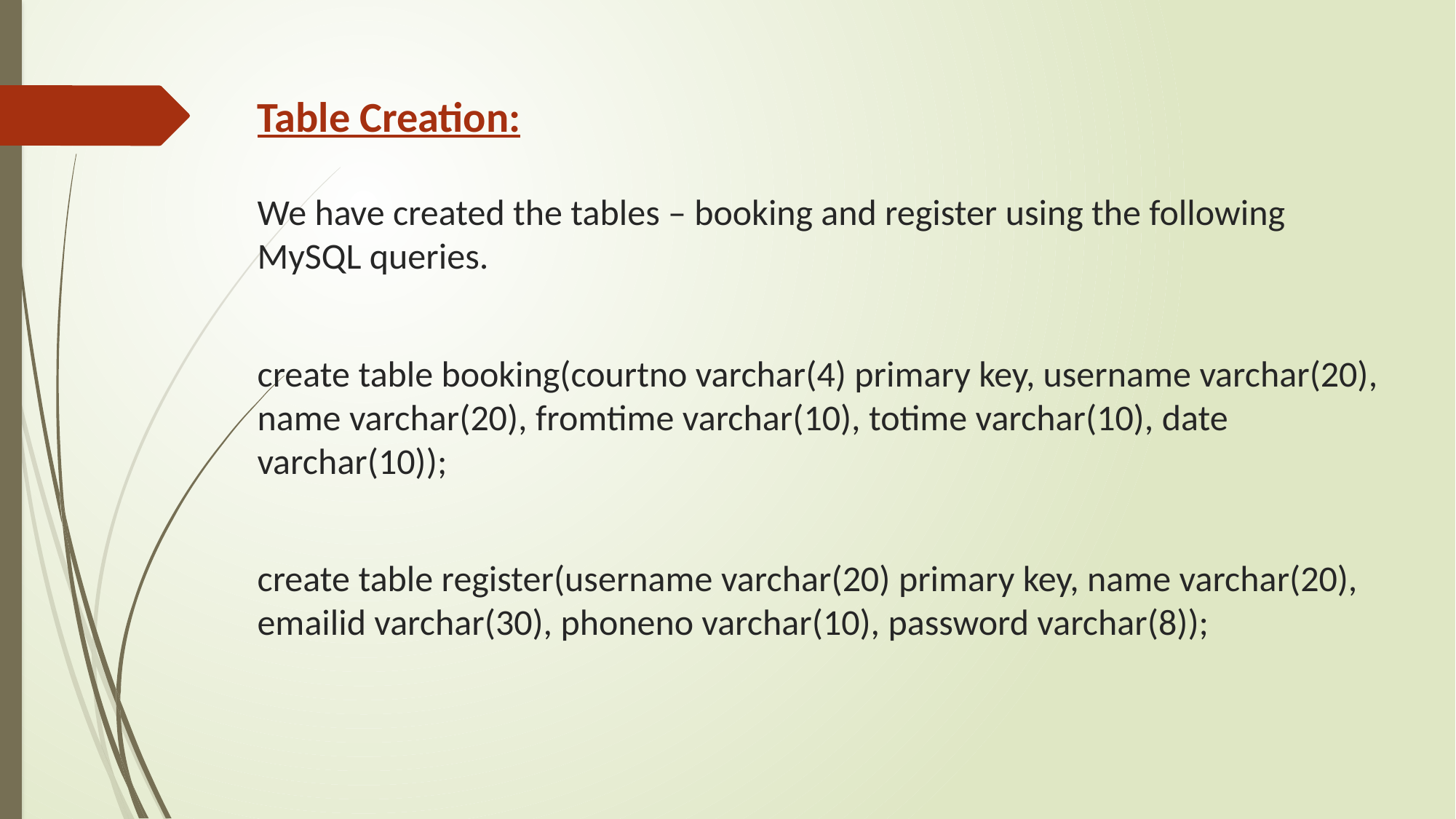

Table Creation:

We have created the tables – booking and register using the following MySQL queries.

create table booking(courtno varchar(4) primary key, username varchar(20), name varchar(20), fromtime varchar(10), totime varchar(10), date varchar(10));

create table register(username varchar(20) primary key, name varchar(20), emailid varchar(30), phoneno varchar(10), password varchar(8));